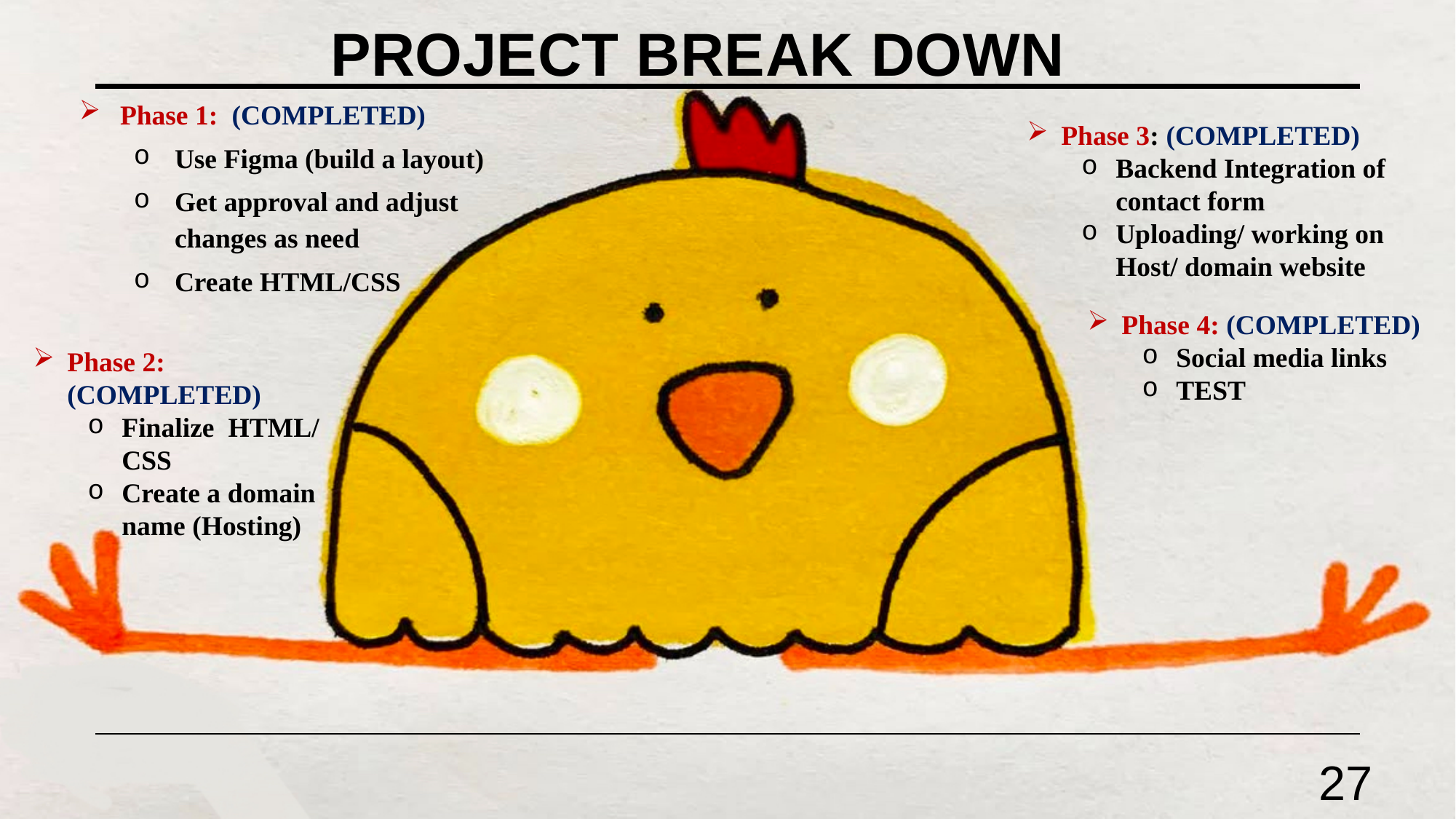

# Project Break down
Phase 1:  (COMPLETED)
Use Figma (build a layout)
Get approval and adjust changes as need
Create HTML/CSS

Phase 3: (COMPLETED)
Backend Integration of contact form
Uploading/ working on Host/ domain website
Phase 4: (COMPLETED)
Social media links
TEST
Phase 2:  (COMPLETED)
Finalize  HTML/ CSS
Create a domain name (Hosting)

27